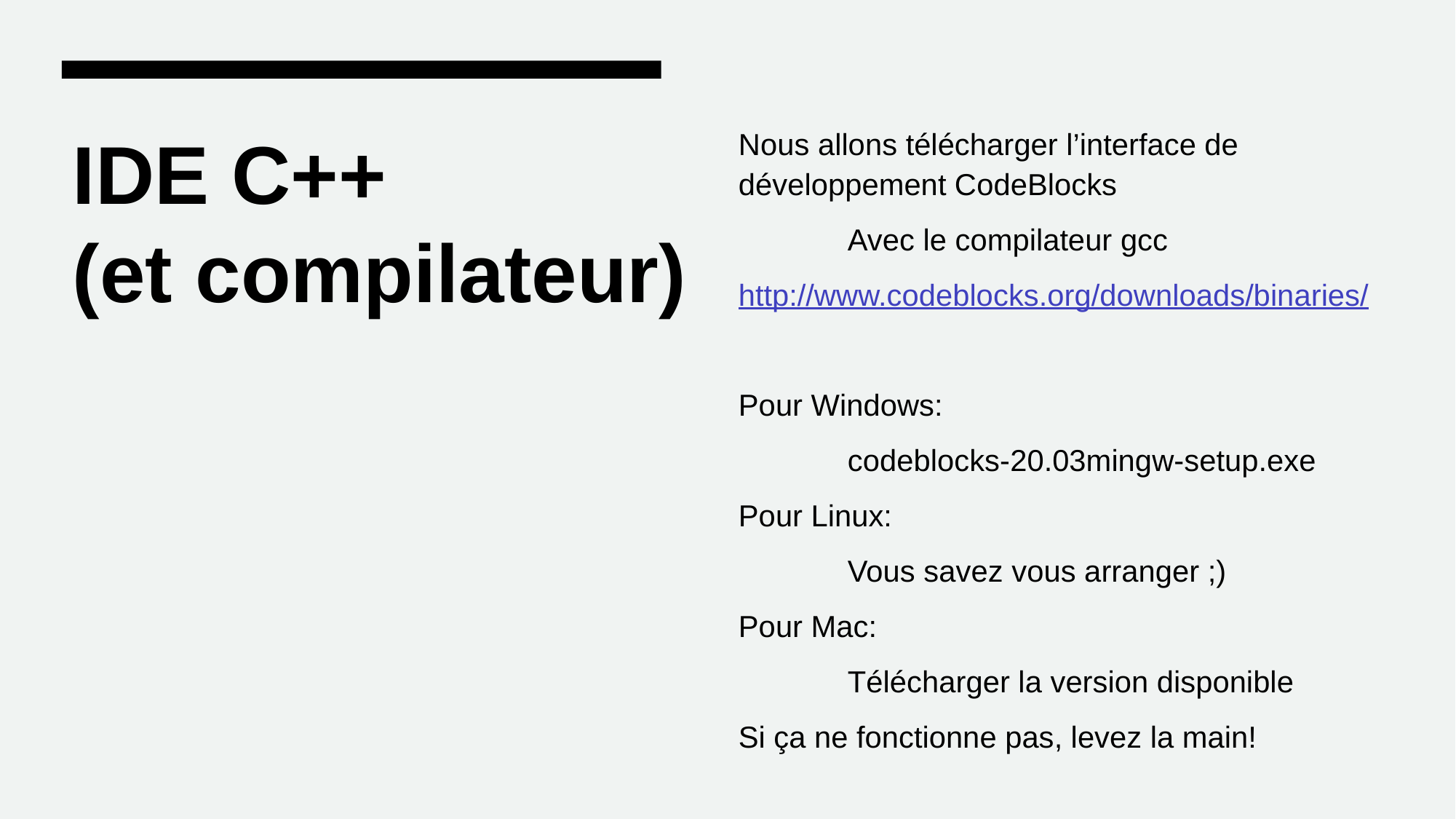

Nous allons télécharger l’interface de développement CodeBlocks
	Avec le compilateur gcc
http://www.codeblocks.org/downloads/binaries/

Pour Windows:
	codeblocks-20.03mingw-setup.exe
Pour Linux:
	Vous savez vous arranger ;)
Pour Mac:
	Télécharger la version disponible
Si ça ne fonctionne pas, levez la main!

# IDE C++ (et compilateur)